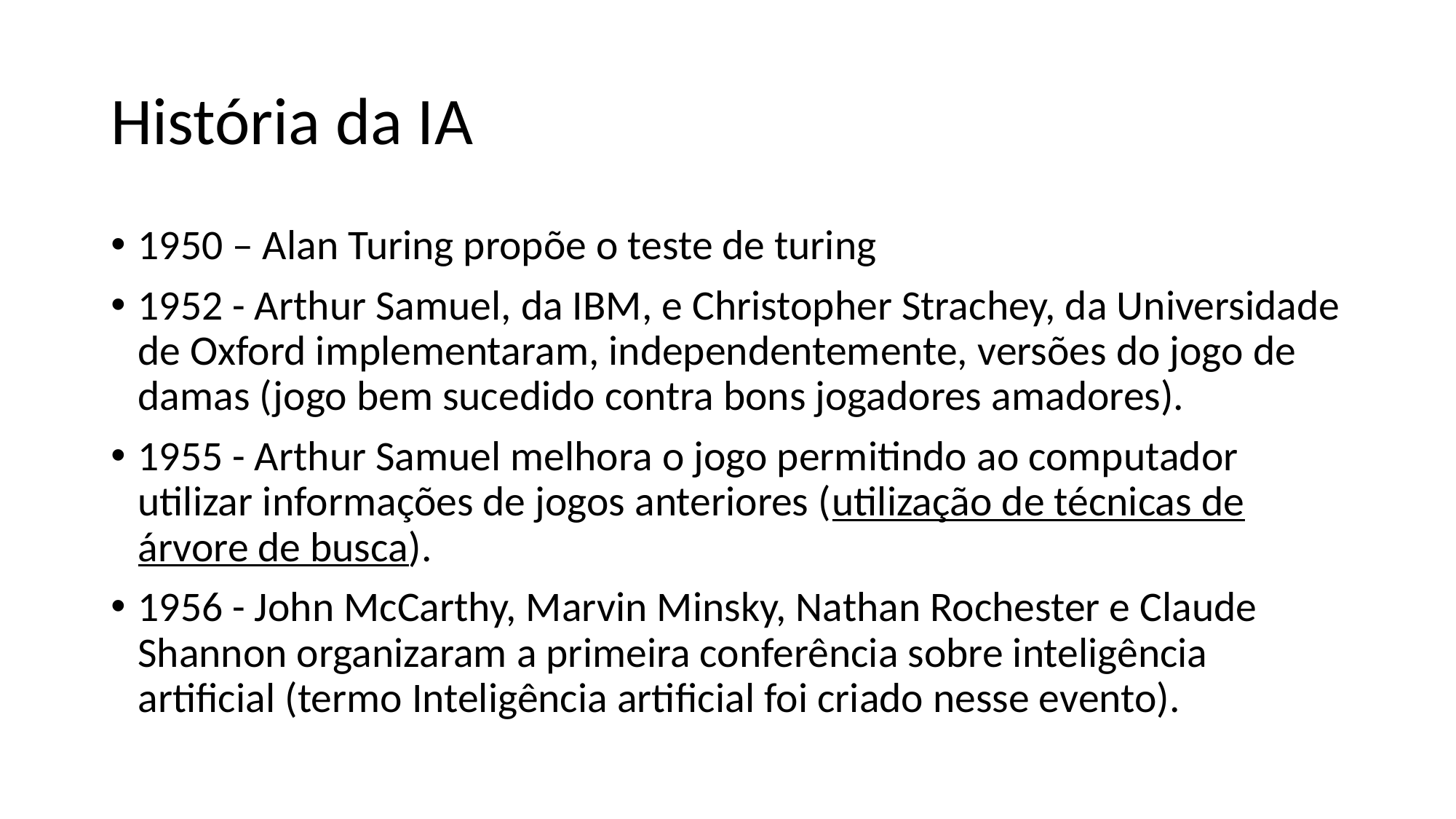

# História da IA
1950 – Alan Turing propõe o teste de turing
1952 - Arthur Samuel, da IBM, e Christopher Strachey, da Universidade de Oxford implementaram, independentemente, versões do jogo de damas (jogo bem sucedido contra bons jogadores amadores).
1955 - Arthur Samuel melhora o jogo permitindo ao computador utilizar informações de jogos anteriores (utilização de técnicas de árvore de busca).
1956 - John McCarthy, Marvin Minsky, Nathan Rochester e Claude Shannon organizaram a primeira conferência sobre inteligência artificial (termo Inteligência artificial foi criado nesse evento).